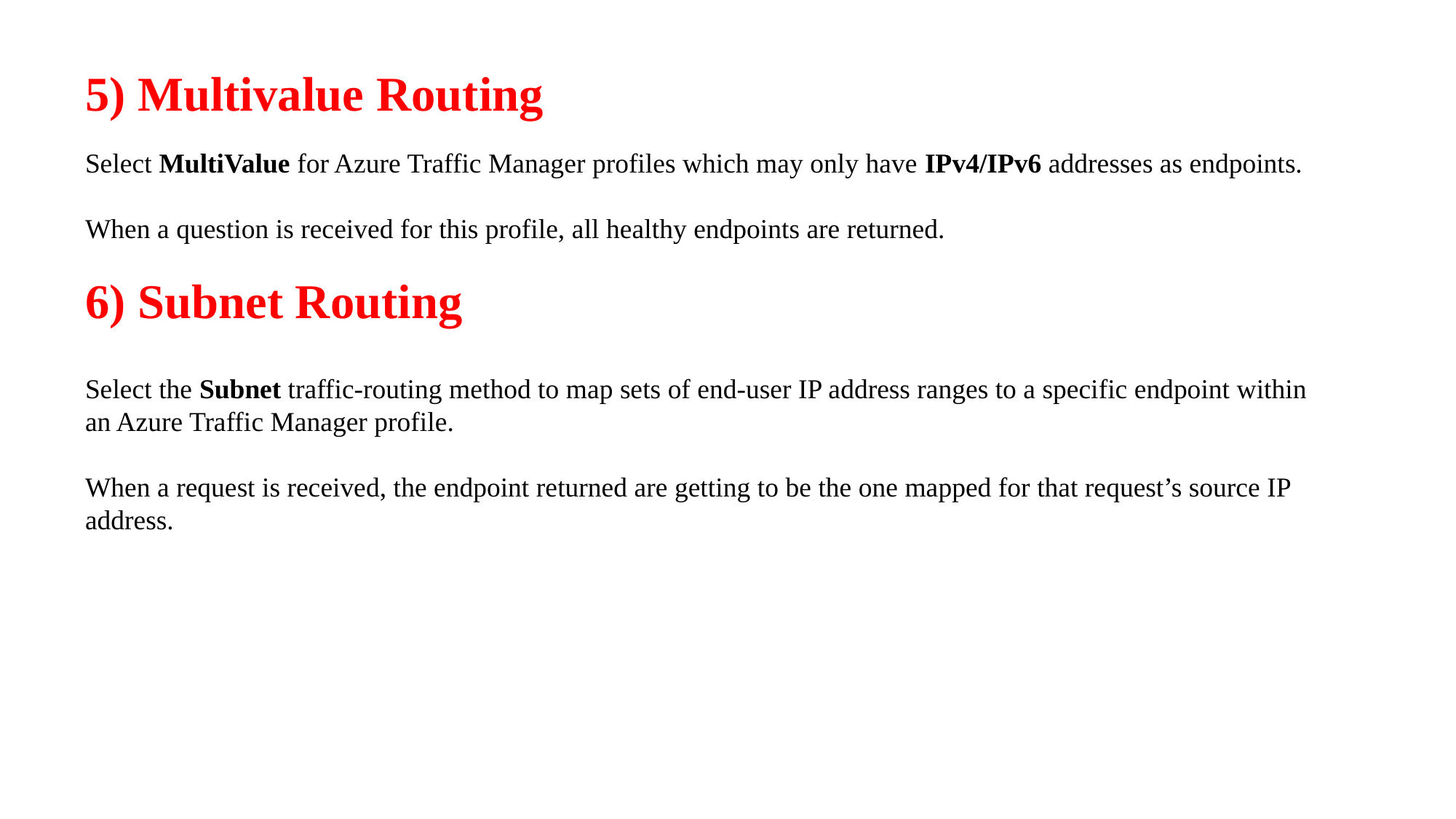

5) Multivalue Routing

Select MultiValue for Azure Traffic Manager profiles which may only have IPv4/IPv6 addresses as endpoints.

When a question is received for this profile, all healthy endpoints are returned.

6) Subnet Routing

Select the Subnet traffic-routing method to map sets of end-user IP address ranges to a specific endpoint within an Azure Traffic Manager profile.

When a request is received, the endpoint returned are getting to be the one mapped for that request’s source IP address.